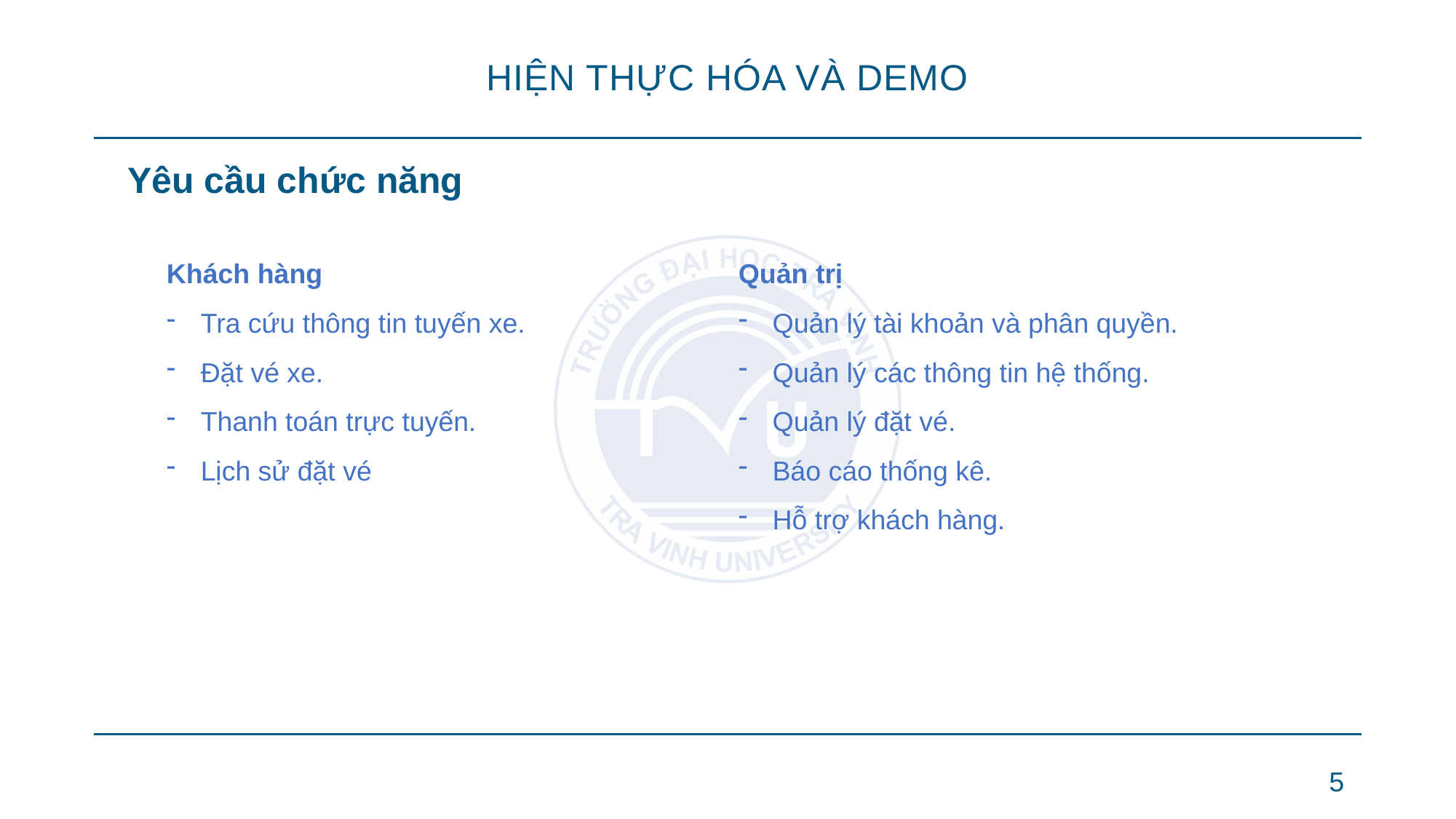

# HIỆN THỰC HÓA VÀ DEMO
Yêu cầu chức năng
Quản trị
Quản lý tài khoản và phân quyền.
Quản lý các thông tin hệ thống.
Quản lý đặt vé.
Báo cáo thống kê.
Hỗ trợ khách hàng.
Khách hàng
Tra cứu thông tin tuyến xe.
Đặt vé xe.
Thanh toán trực tuyến.
Lịch sử đặt vé
5